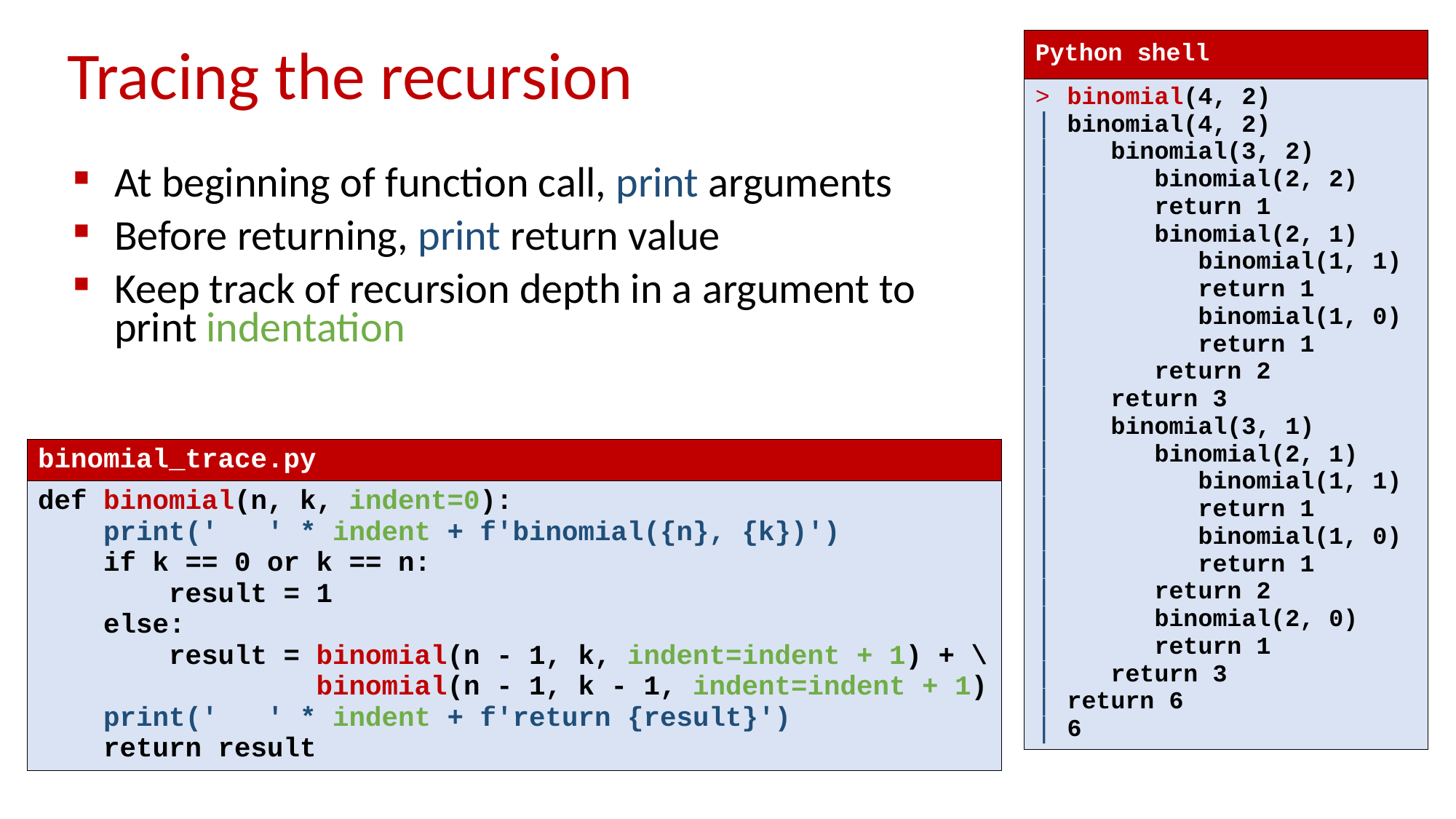

# Tracing the recursion
| Python shell |
| --- |
| binomial(4, 2) binomial(4, 2) binomial(3, 2) binomial(2, 2) return 1 binomial(2, 1) binomial(1, 1) return 1 binomial(1, 0) return 1 return 2 return 3 binomial(3, 1) binomial(2, 1) binomial(1, 1) return 1 binomial(1, 0) return 1 return 2 binomial(2, 0) return 1 return 3 return 6 6 |
At beginning of function call, print arguments
Before returning, print return value
Keep track of recursion depth in a argument to print indentation

| binomial\_trace.py |
| --- |
| def binomial(n, k, indent=0): print(' ' \* indent + f'binomial({n}, {k})') if k == 0 or k == n: result = 1 else: result = binomial(n - 1, k, indent=indent + 1) + \ binomial(n - 1, k - 1, indent=indent + 1) print(' ' \* indent + f'return {result}') return result |